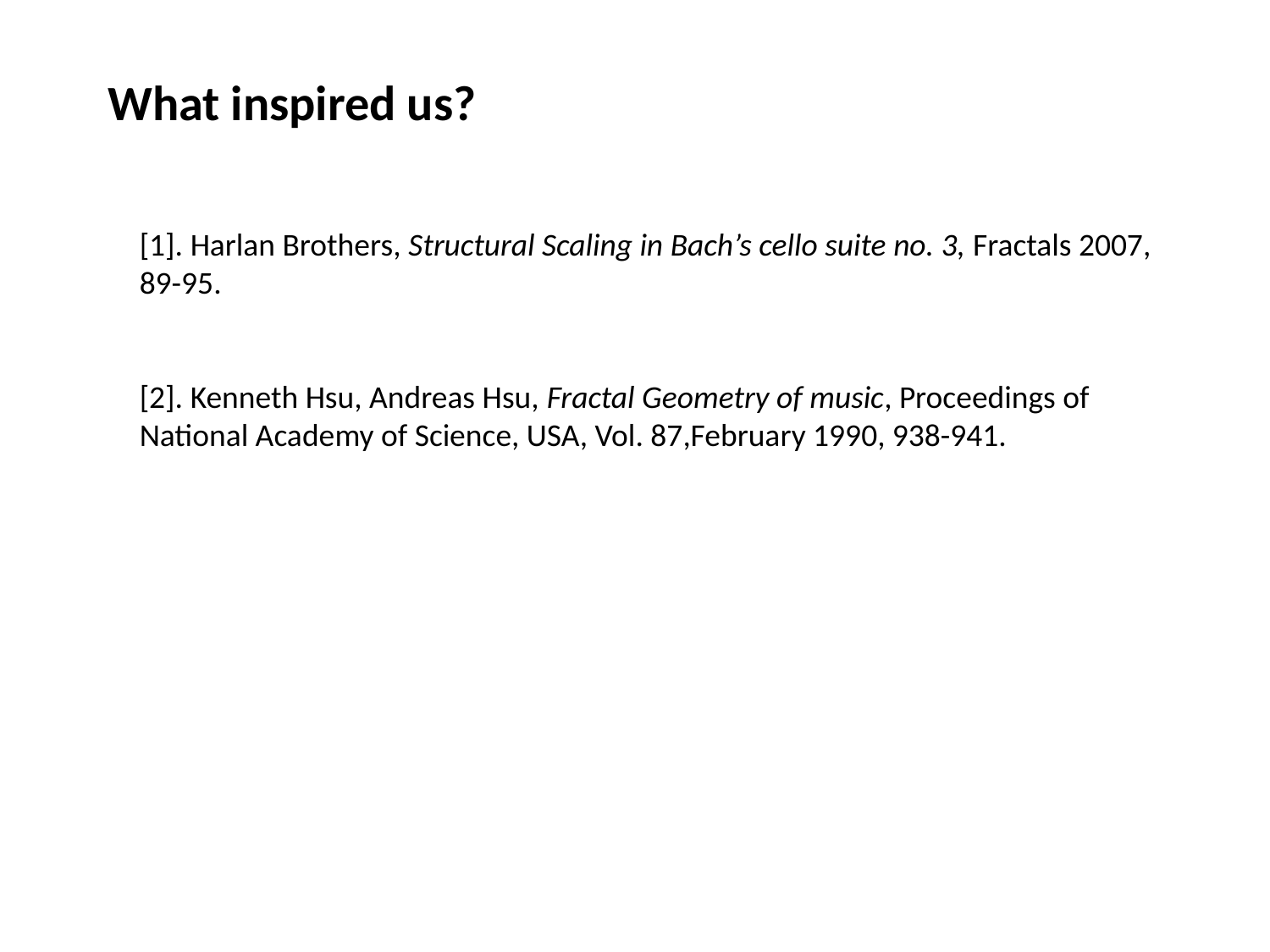

What inspired us?
[1]. Harlan Brothers, Structural Scaling in Bach’s cello suite no. 3, Fractals 2007, 89-95.

[2]. Kenneth Hsu, Andreas Hsu, Fractal Geometry of music, Proceedings of National Academy of Science, USA, Vol. 87,February 1990, 938-941.